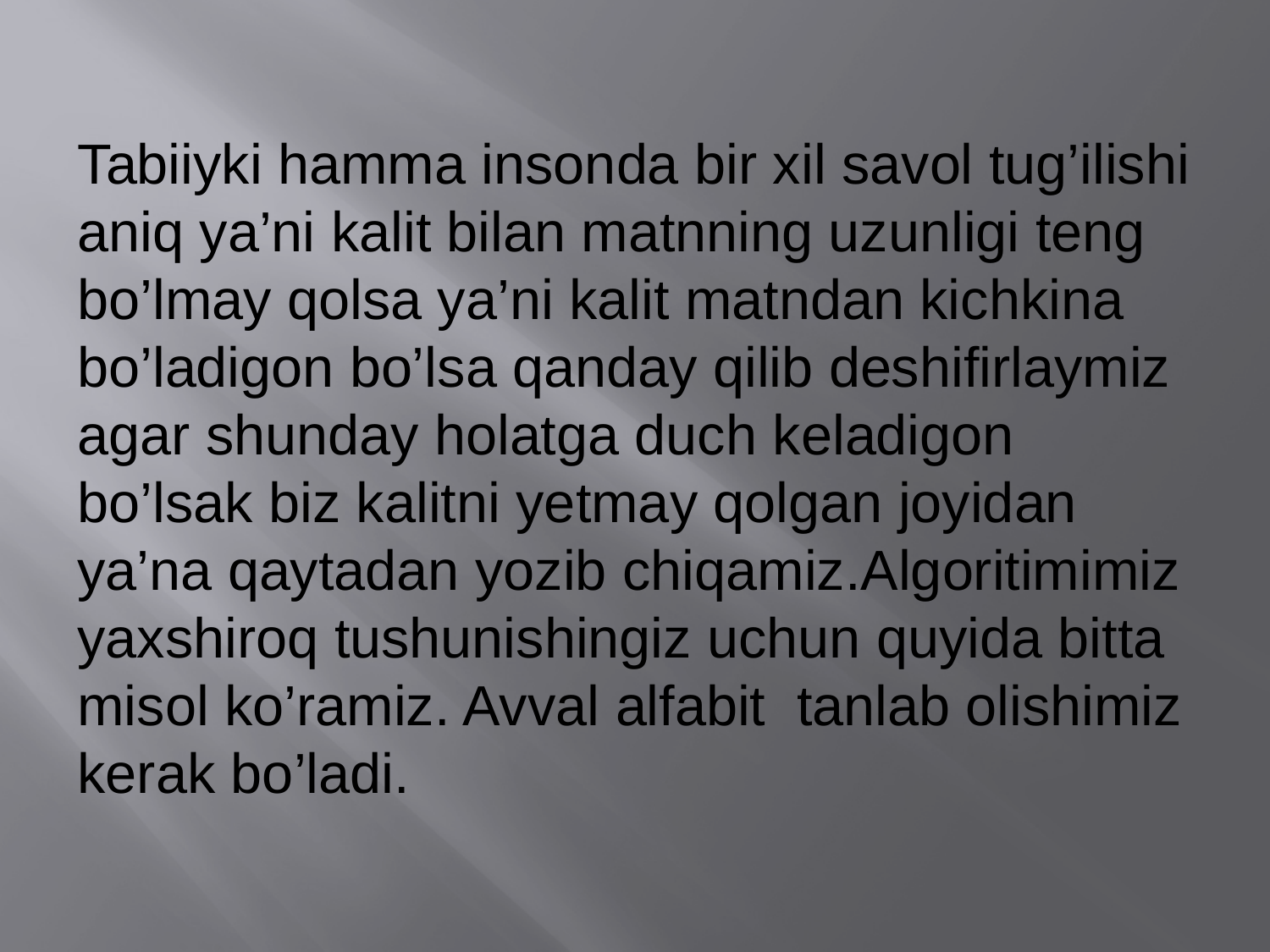

# Tabiiyki hamma insonda bir xil savol tug’ilishi aniq ya’ni kalit bilan matnning uzunligi teng bo’lmay qolsa ya’ni kalit matndan kichkina bo’ladigon bo’lsa qanday qilib deshifirlaymiz agar shunday holatga duch keladigon bo’lsak biz kalitni yetmay qolgan joyidan ya’na qaytadan yozib chiqamiz.Algoritimimiz yaxshiroq tushunishingiz uchun quyida bitta misol ko’ramiz. Avval alfabit  tanlab olishimiz kerak bo’ladi.